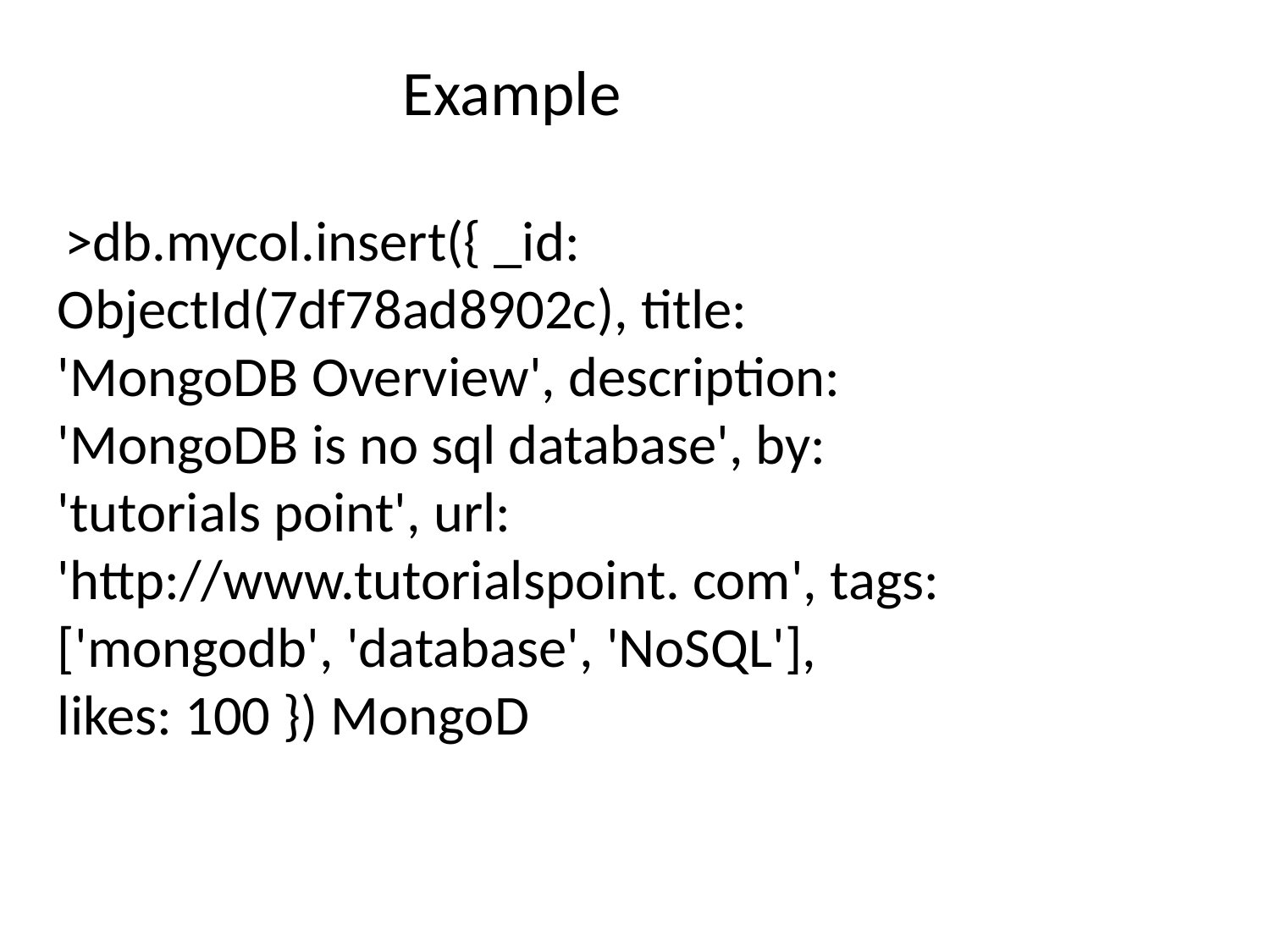

Example

 >db.mycol.insert({ _id: ObjectId(7df78ad8902c), title: 'MongoDB Overview', description: 'MongoDB is no sql database', by: 'tutorials point', url: 'http://www.tutorialspoint. com', tags: ['mongodb', 'database', 'NoSQL'], likes: 100 }) MongoD